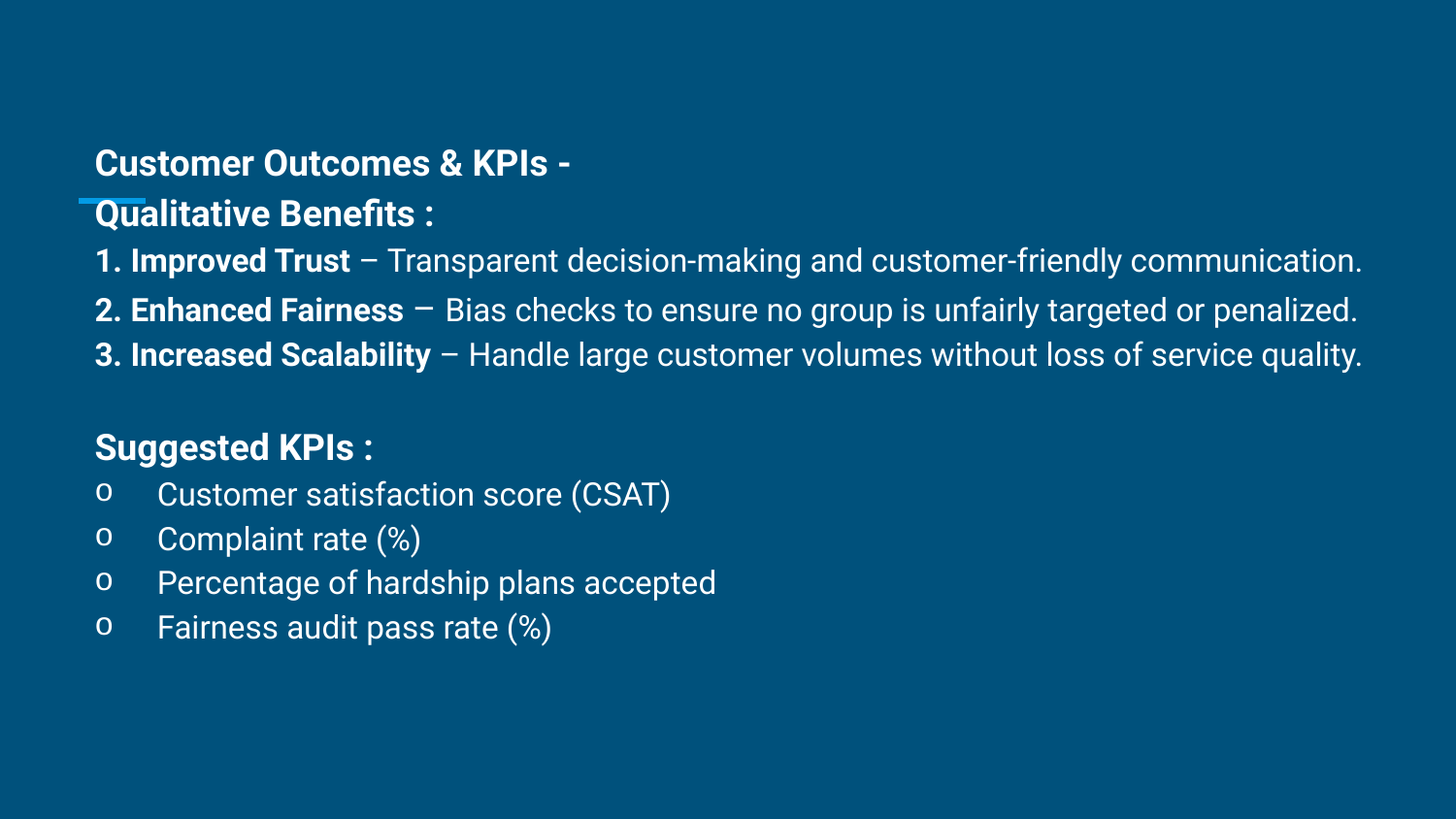

Customer Outcomes & KPIs -
Qualitative Benefits :
1. Improved Trust – Transparent decision-making and customer-friendly communication.
2. Enhanced Fairness – Bias checks to ensure no group is unfairly targeted or penalized.
3. Increased Scalability – Handle large customer volumes without loss of service quality.

Suggested KPIs :
 Customer satisfaction score (CSAT)
 Complaint rate (%)
 Percentage of hardship plans accepted
 Fairness audit pass rate (%)